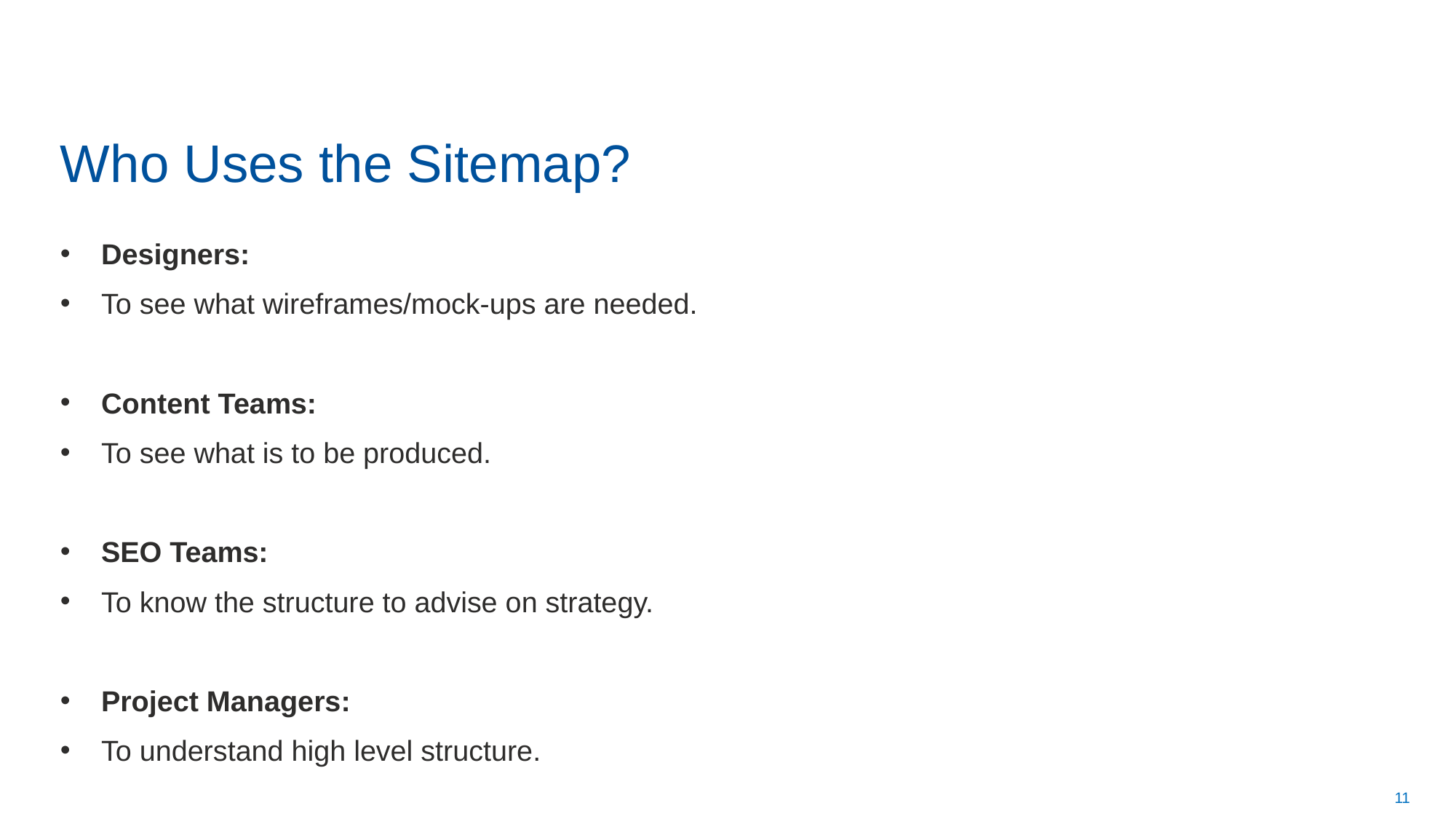

# Who Uses the Sitemap?
Designers:
To see what wireframes/mock-ups are needed.

Content Teams:
To see what is to be produced.

SEO Teams:
To know the structure to advise on strategy.

Project Managers:
To understand high level structure.